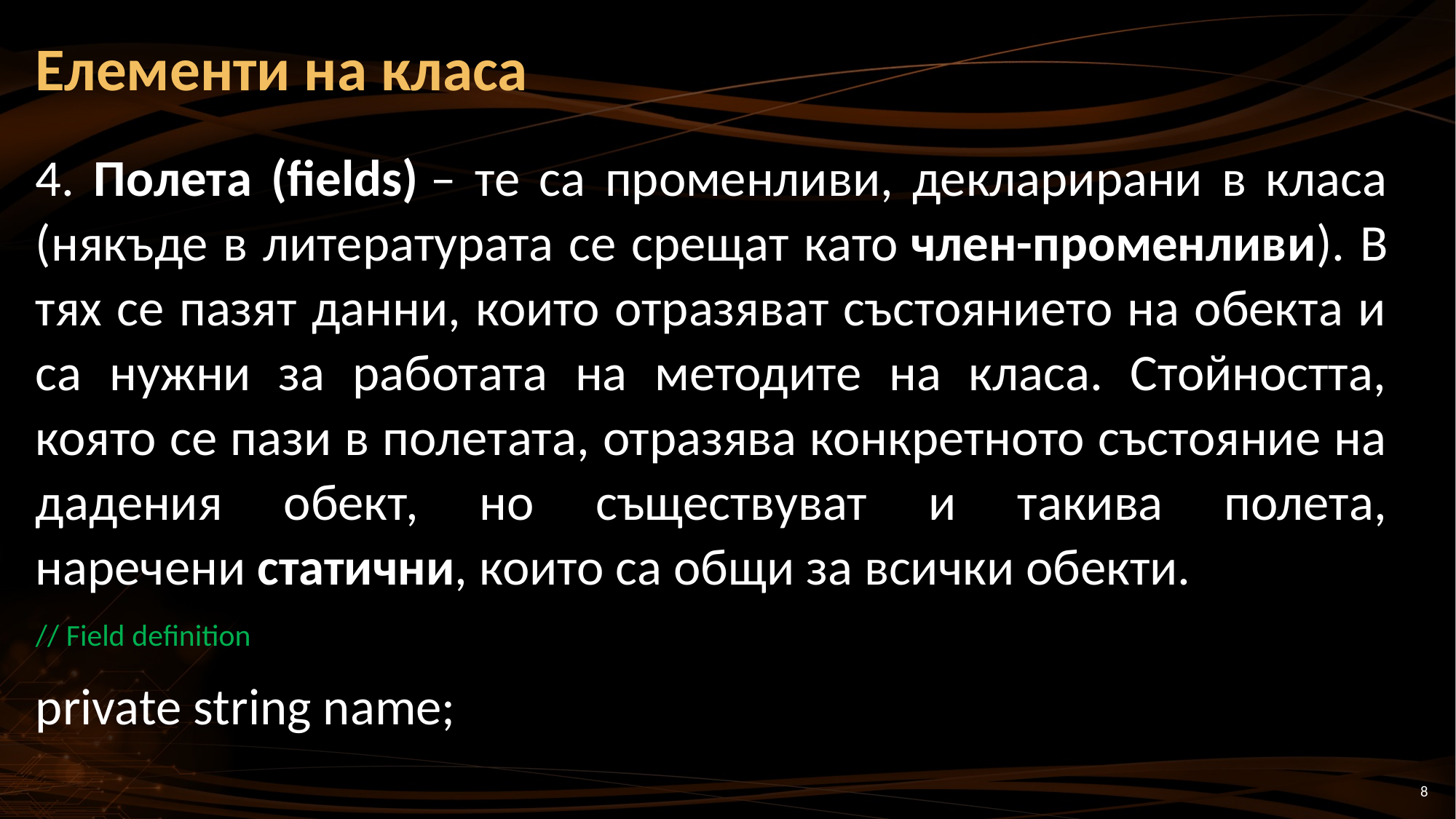

# Елементи на класа
4. Полета (fields) – те са променливи, декларирани в класа (някъде в лите­ратурата се срещат като член-променливи). В тях се пазят данни, които отразяват състоянието на обекта и са нужни за работата на методите на класа. Стойността, която се пази в полетата, отразява конкретното състояние на дадения обект, но съществуват и такива полета, наречени статични, които са общи за всички обекти.
// Field definition
private string name;
8